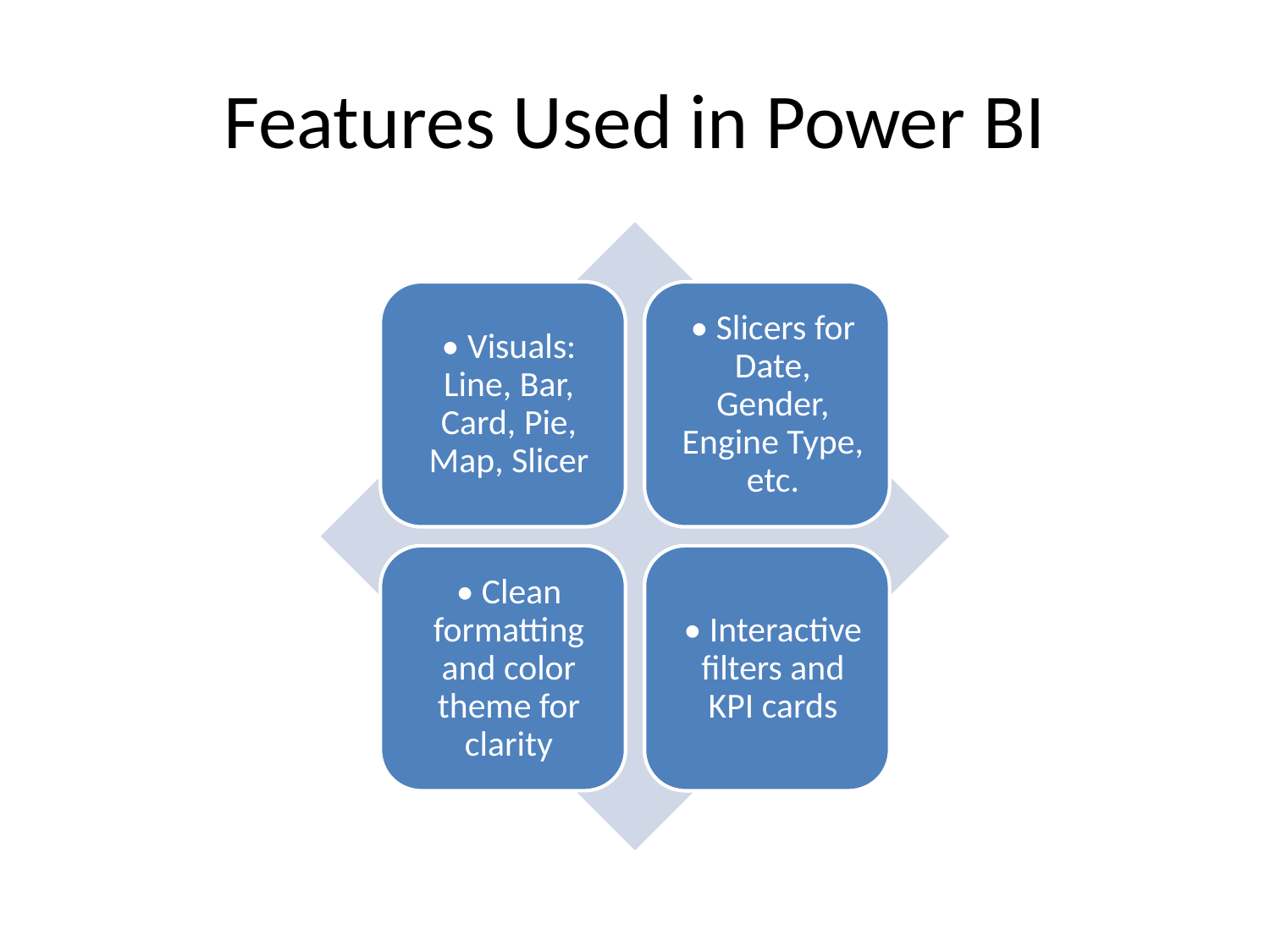

# Features Used in Power BI
• Visuals: Line, Bar, Card, Pie, Map, Slicer
• Slicers for Date, Gender, Engine Type, etc.
• Clean formatting and color theme for clarity
• Interactive filters and KPI cards